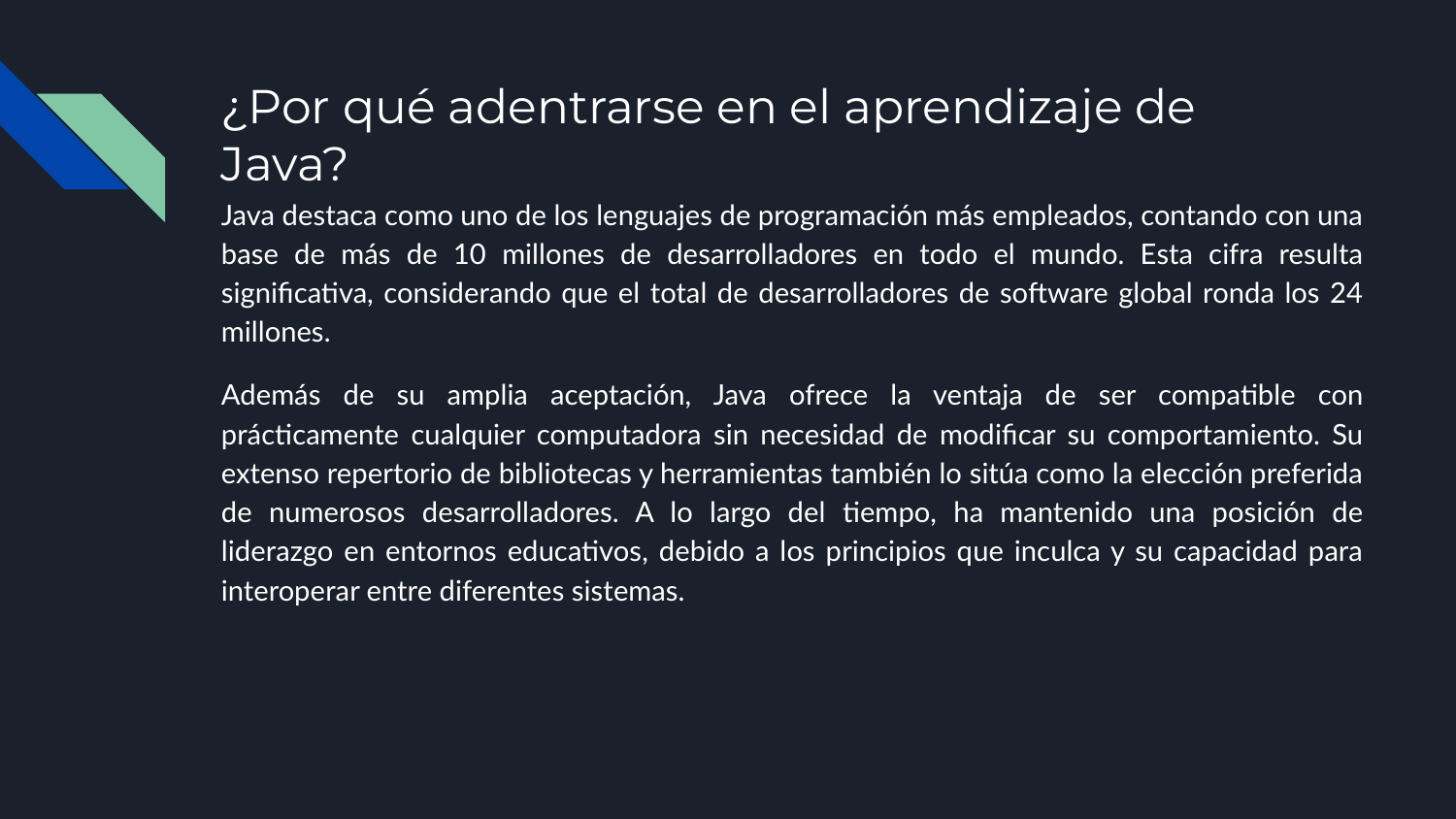

# ¿Por qué adentrarse en el aprendizaje de Java?
Java destaca como uno de los lenguajes de programación más empleados, contando con una base de más de 10 millones de desarrolladores en todo el mundo. Esta cifra resulta significativa, considerando que el total de desarrolladores de software global ronda los 24 millones.
Además de su amplia aceptación, Java ofrece la ventaja de ser compatible con prácticamente cualquier computadora sin necesidad de modificar su comportamiento. Su extenso repertorio de bibliotecas y herramientas también lo sitúa como la elección preferida de numerosos desarrolladores. A lo largo del tiempo, ha mantenido una posición de liderazgo en entornos educativos, debido a los principios que inculca y su capacidad para interoperar entre diferentes sistemas.